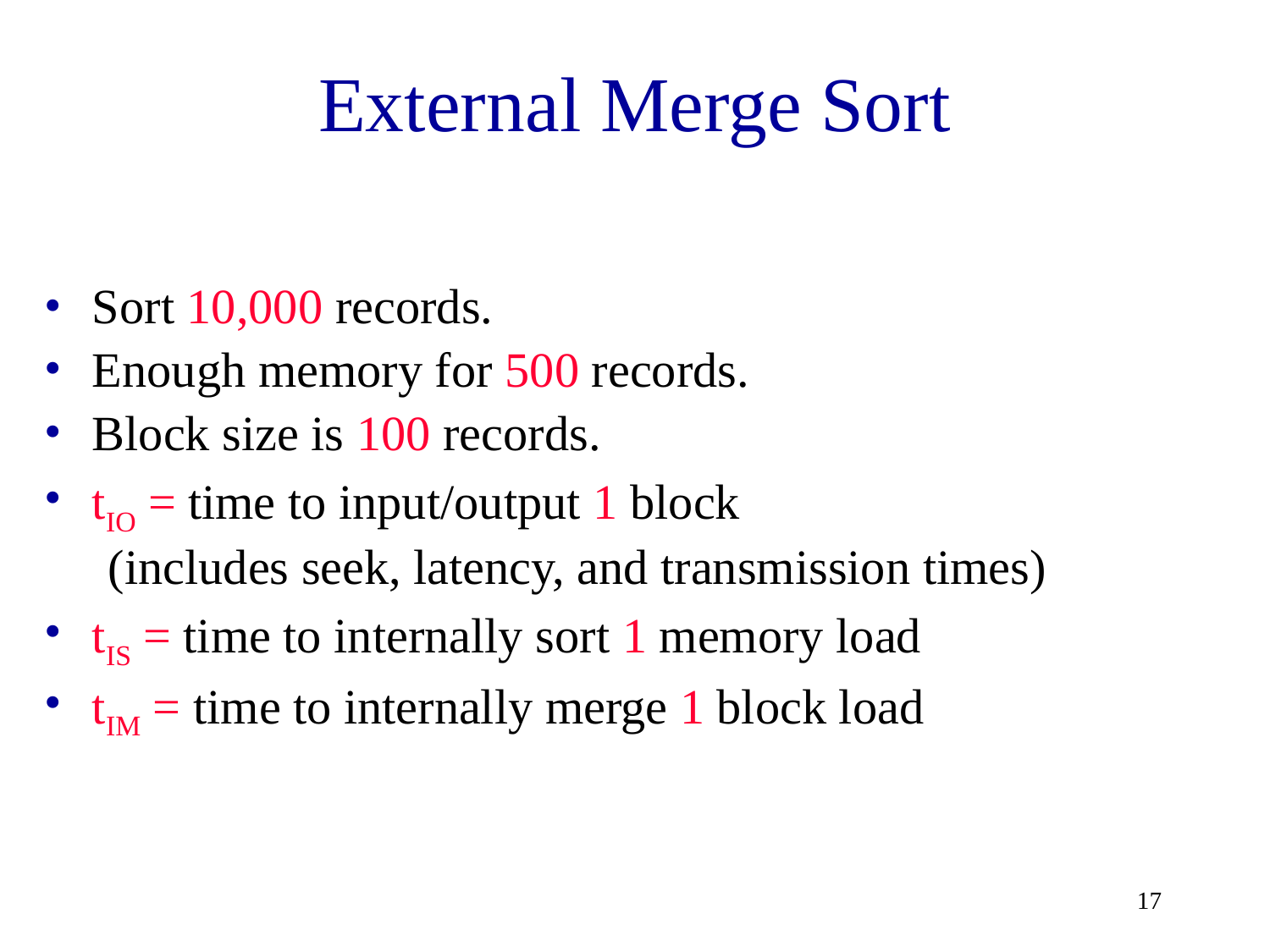

# External Merge Sort
Sort 10,000 records.
Enough memory for 500 records.
Block size is 100 records.
tIO = time to input/output 1 block
(includes seek, latency, and transmission times)
tIS = time to internally sort 1 memory load
tIM = time to internally merge 1 block load

17